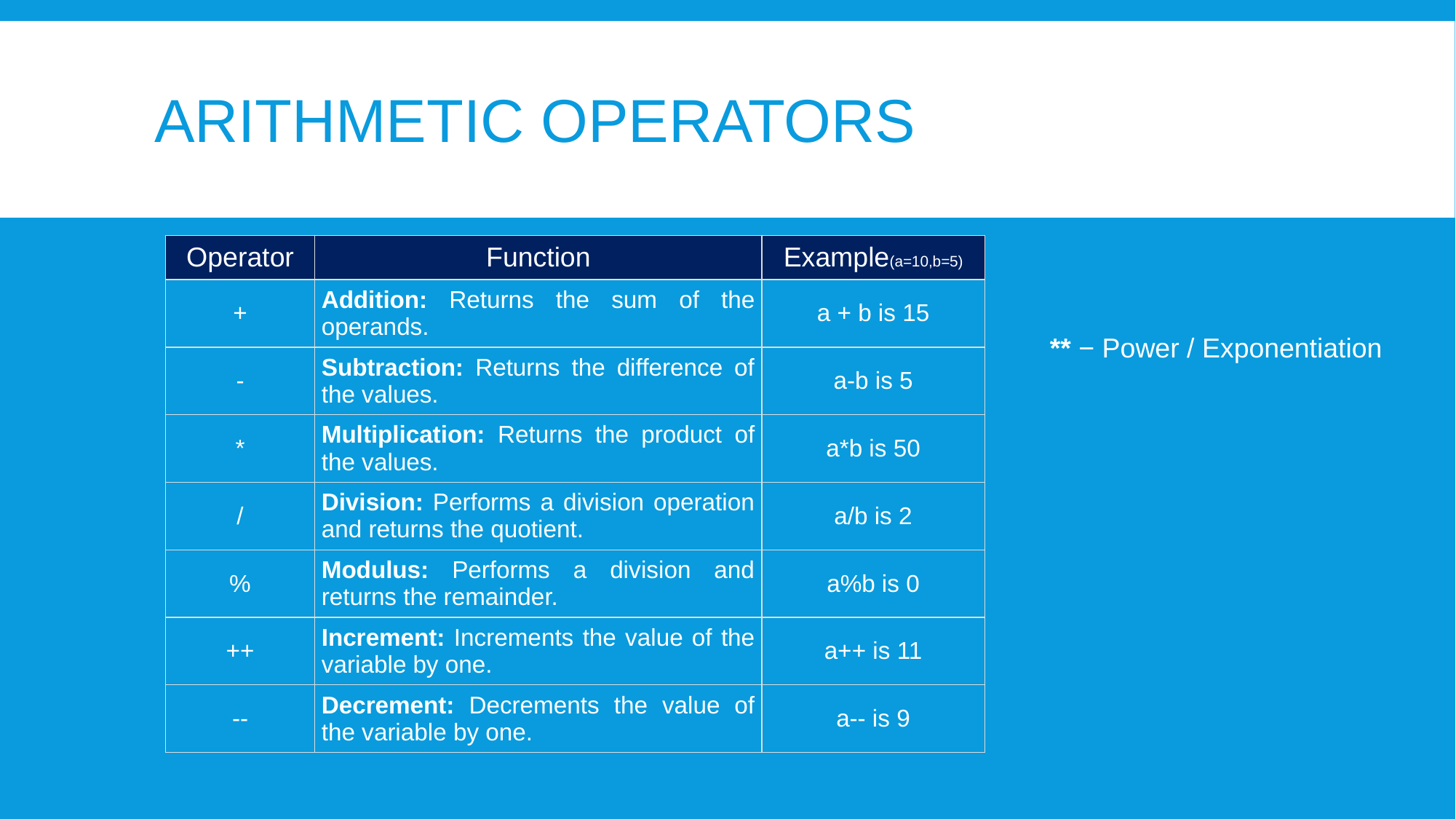

# Arithmetic operators
| Operator | Function | Example(a=10,b=5) |
| --- | --- | --- |
| + | Addition: Returns the sum of the operands. | a + b is 15 |
| - | Subtraction: Returns the difference of the values. | a-b is 5 |
| \* | Multiplication: Returns the product of the values. | a\*b is 50 |
| / | Division: Performs a division operation and returns the quotient. | a/b is 2 |
| % | Modulus: Performs a division and returns the remainder. | a%b is 0 |
| ++ | Increment: Increments the value of the variable by one. | a++ is 11 |
| -- | Decrement: Decrements the value of the variable by one. | a-- is 9 |
** − Power / Exponentiation